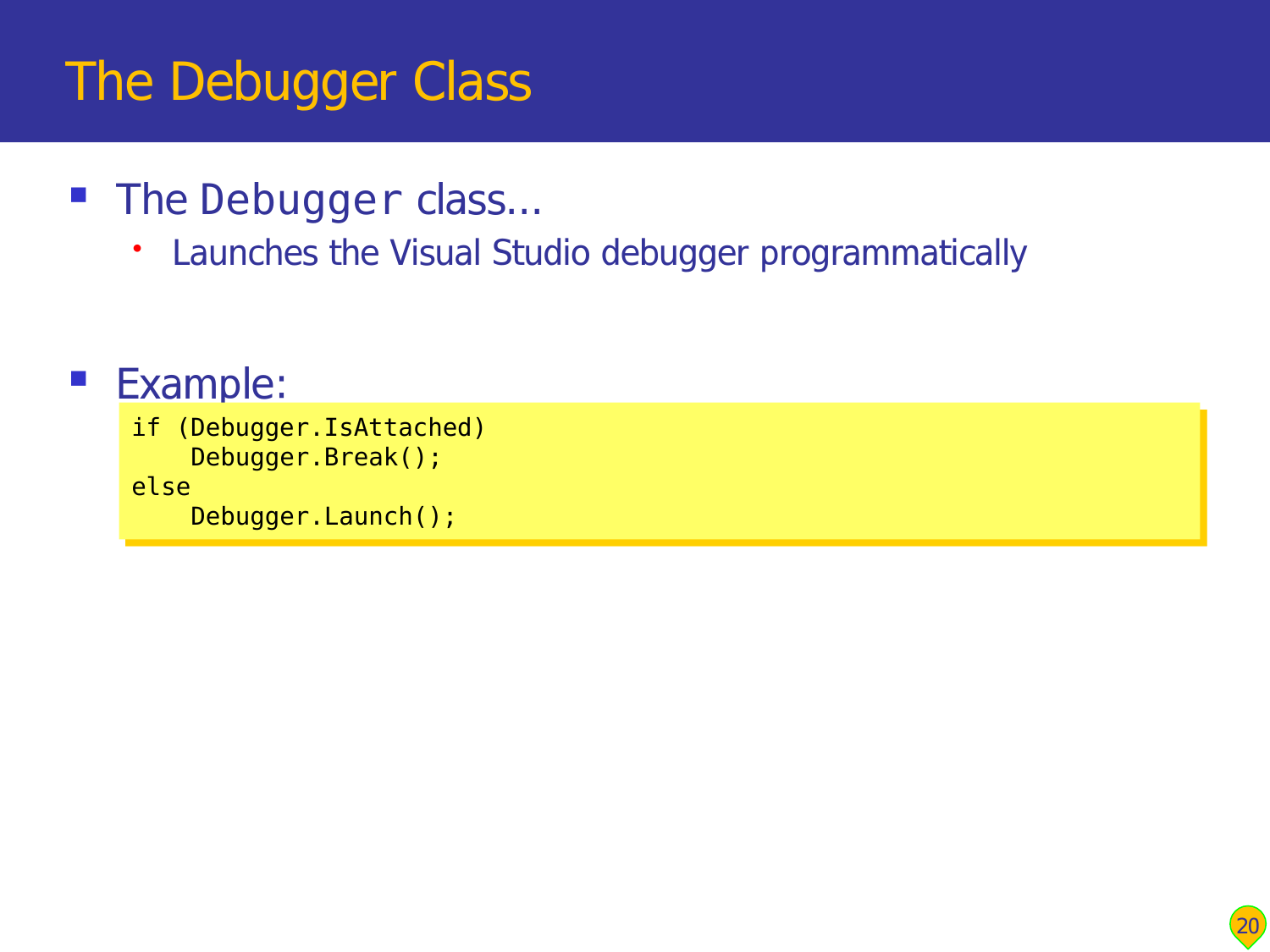

# The Debugger Class
The Debugger class...
Launches the Visual Studio debugger programmatically

Example:
if (Debugger.IsAttached)
    Debugger.Break();
else
    Debugger.Launch();
20